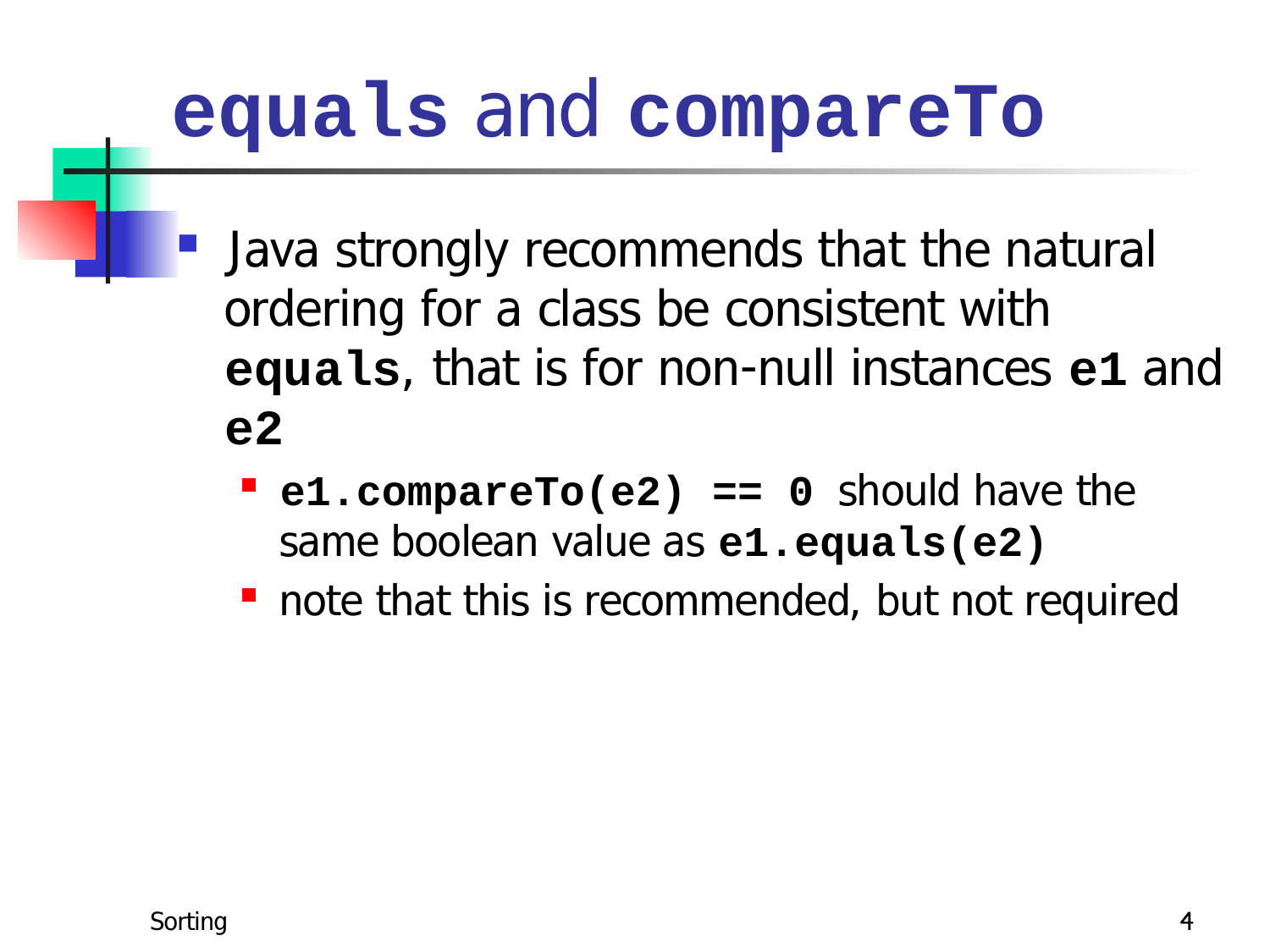

# equals and compareTo
Java strongly recommends that the natural ordering for a class be consistent with equals, that is for non-null instances e1 and e2
e1.compareTo(e2) == 0 should have the same boolean value as e1.equals(e2)
note that this is recommended, but not required
Sorting
4